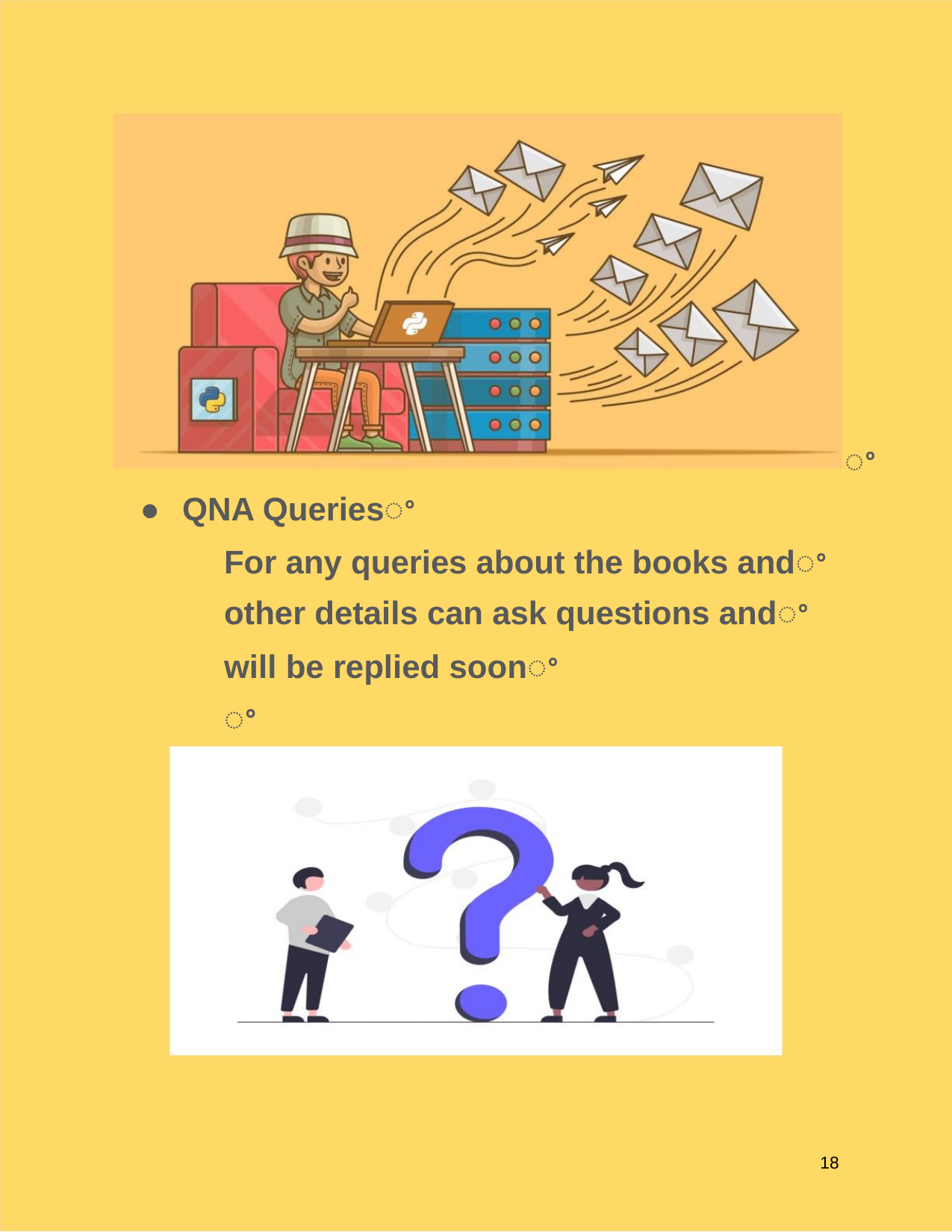

ꢀ
● QNA Queriesꢀ
For any queries about the books andꢀ
other details can ask questions andꢀ
will be replied soonꢀ
ꢀ
18